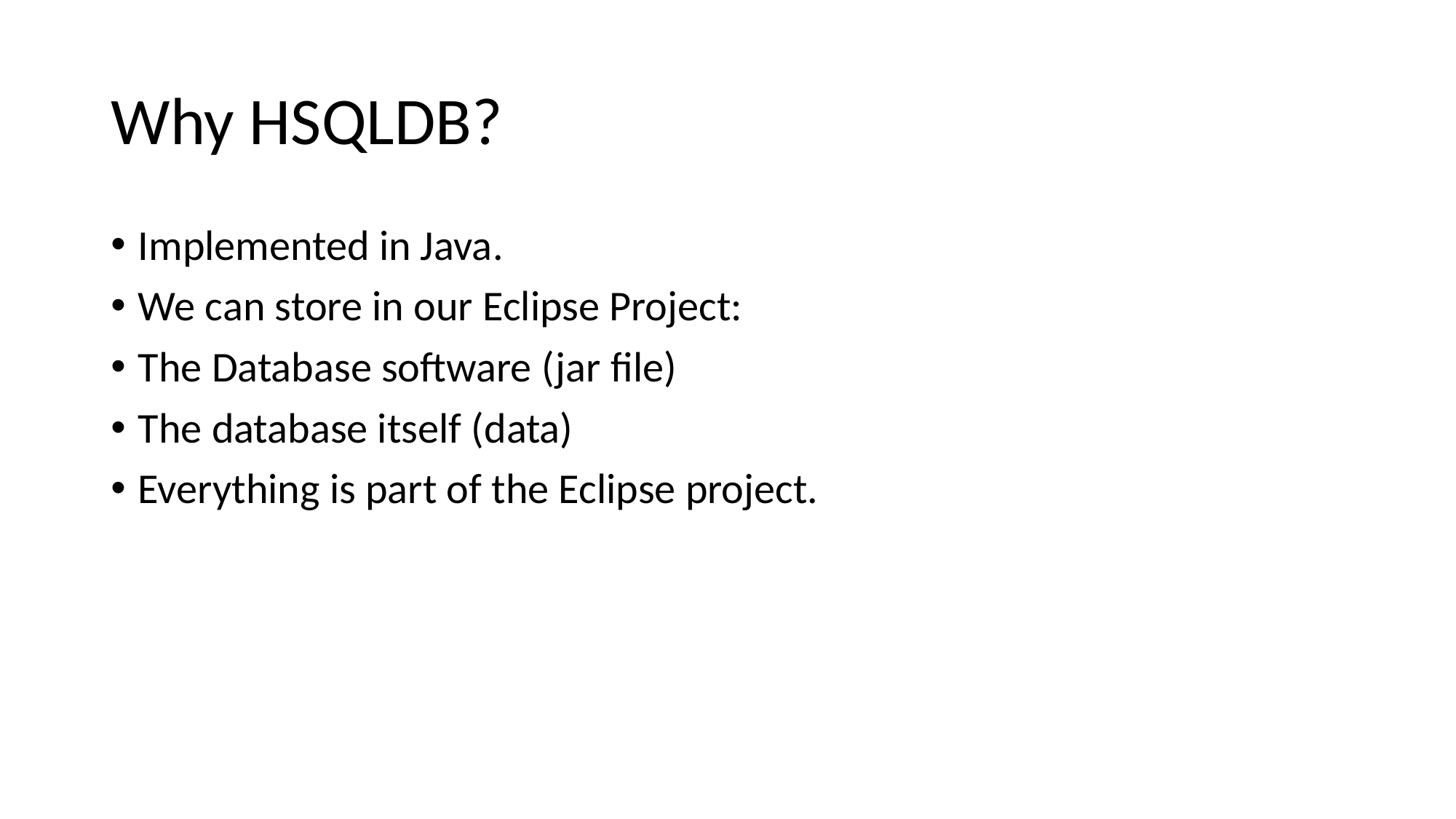

# Why HSQLDB?
Implemented in Java.
We can store in our Eclipse Project:
The Database software (jar file)
The database itself (data)
Everything is part of the Eclipse project.